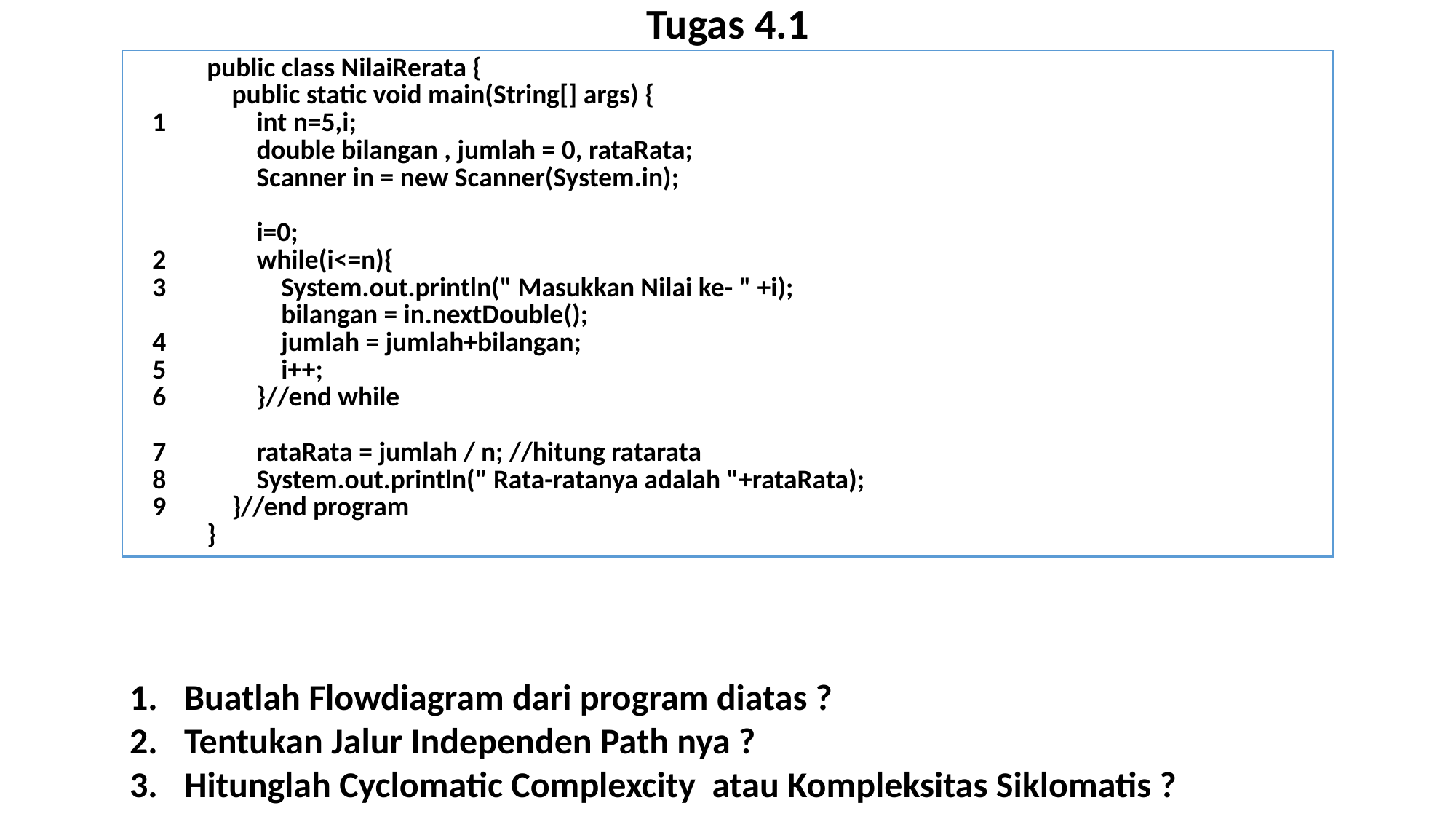

# Tugas 4.1
| 1 2 3 4 5 6 7 8 9 | public class NilaiRerata { public static void main(String[] args) { int n=5,i; double bilangan , jumlah = 0, rataRata; Scanner in = new Scanner(System.in); i=0; while(i<=n){ System.out.println(" Masukkan Nilai ke- " +i); bilangan = in.nextDouble(); jumlah = jumlah+bilangan; i++; }//end while rataRata = jumlah / n; //hitung ratarata System.out.println(" Rata-ratanya adalah "+rataRata); }//end program } |
| --- | --- |
Buatlah Flowdiagram dari program diatas ?
Tentukan Jalur Independen Path nya ?
Hitunglah Cyclomatic Complexcity  atau Kompleksitas Siklomatis ?